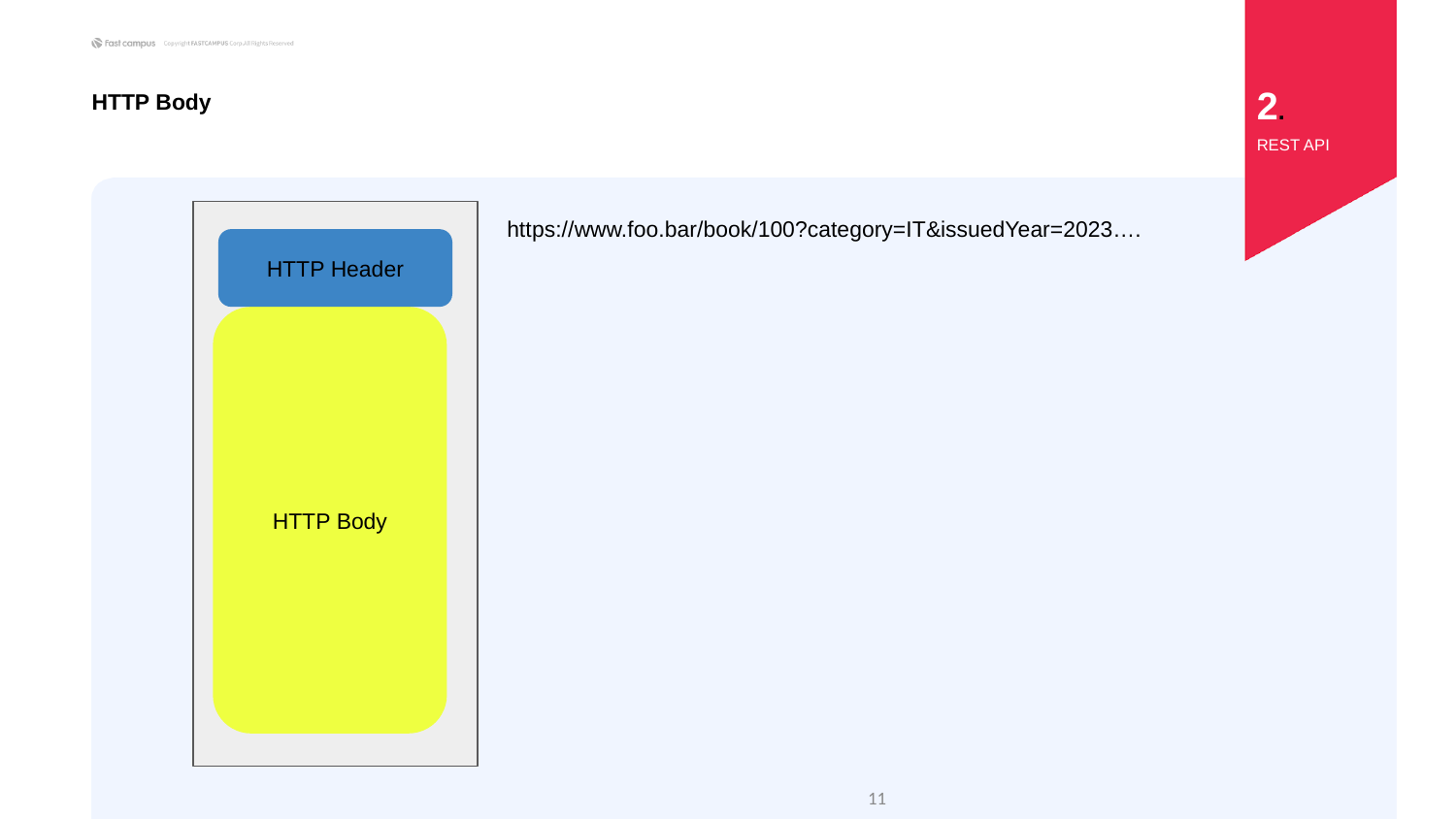

2.
HTTP Body
REST API

https://www.foo.bar/book/100?category=IT&issuedYear=2023….
HTTP Header
HTTP Body
11